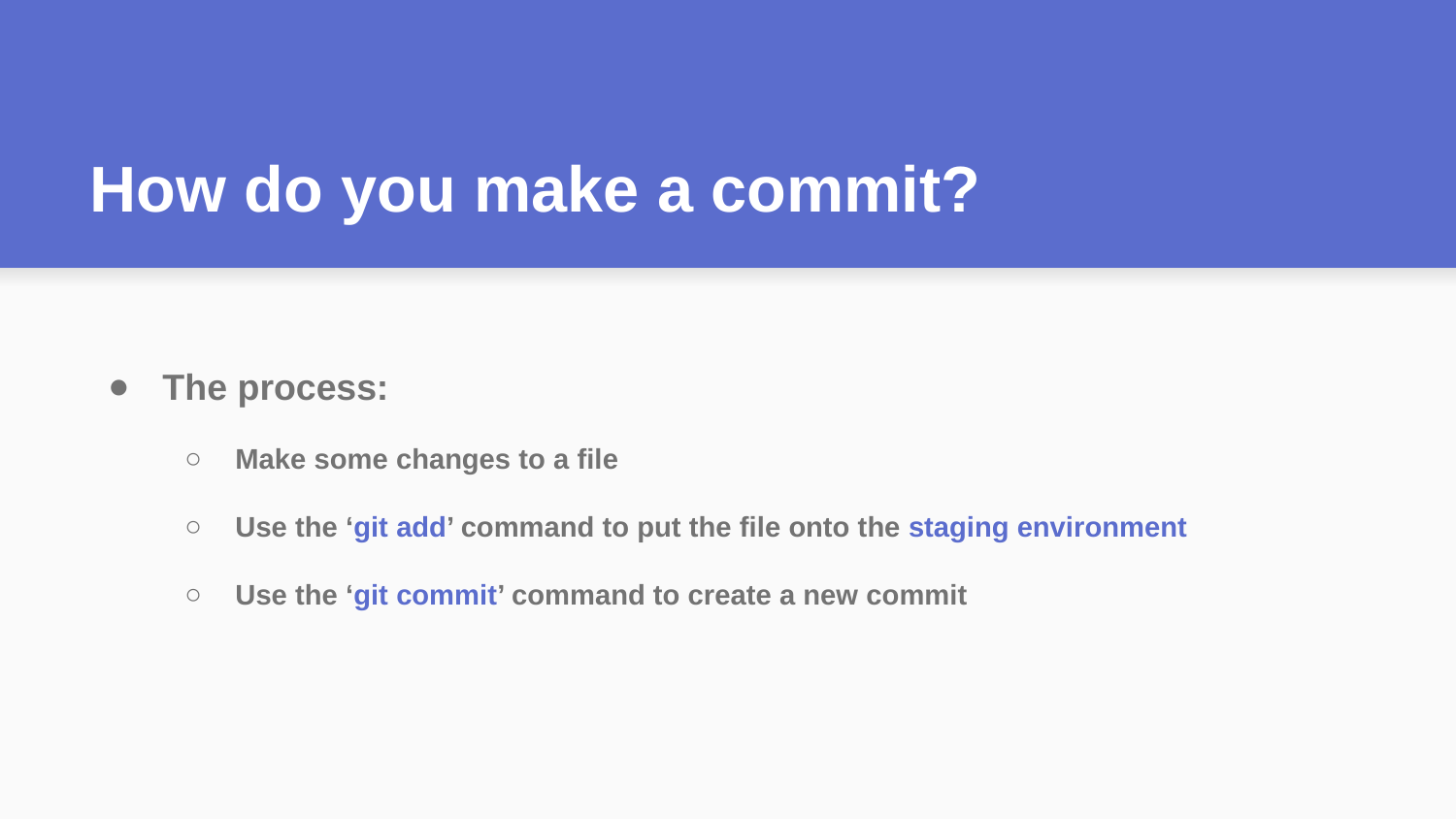

# How do you make a commit?
The process:
Make some changes to a file
Use the ‘git add’ command to put the file onto the staging environment
Use the ‘git commit’ command to create a new commit